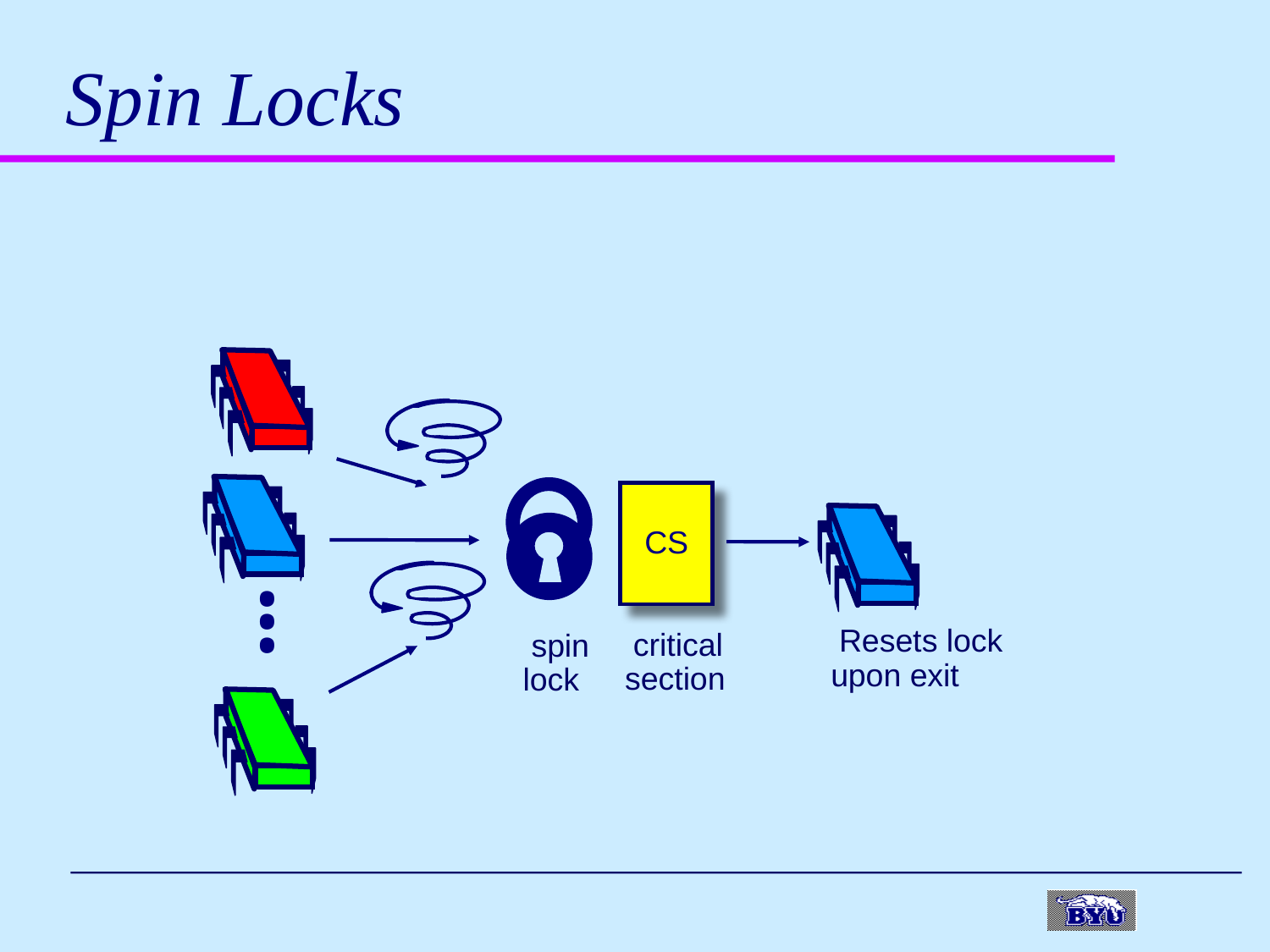

# Spin Locks

.
.
.

CS

Resets lock
upon exit
critical
section
spin
lock